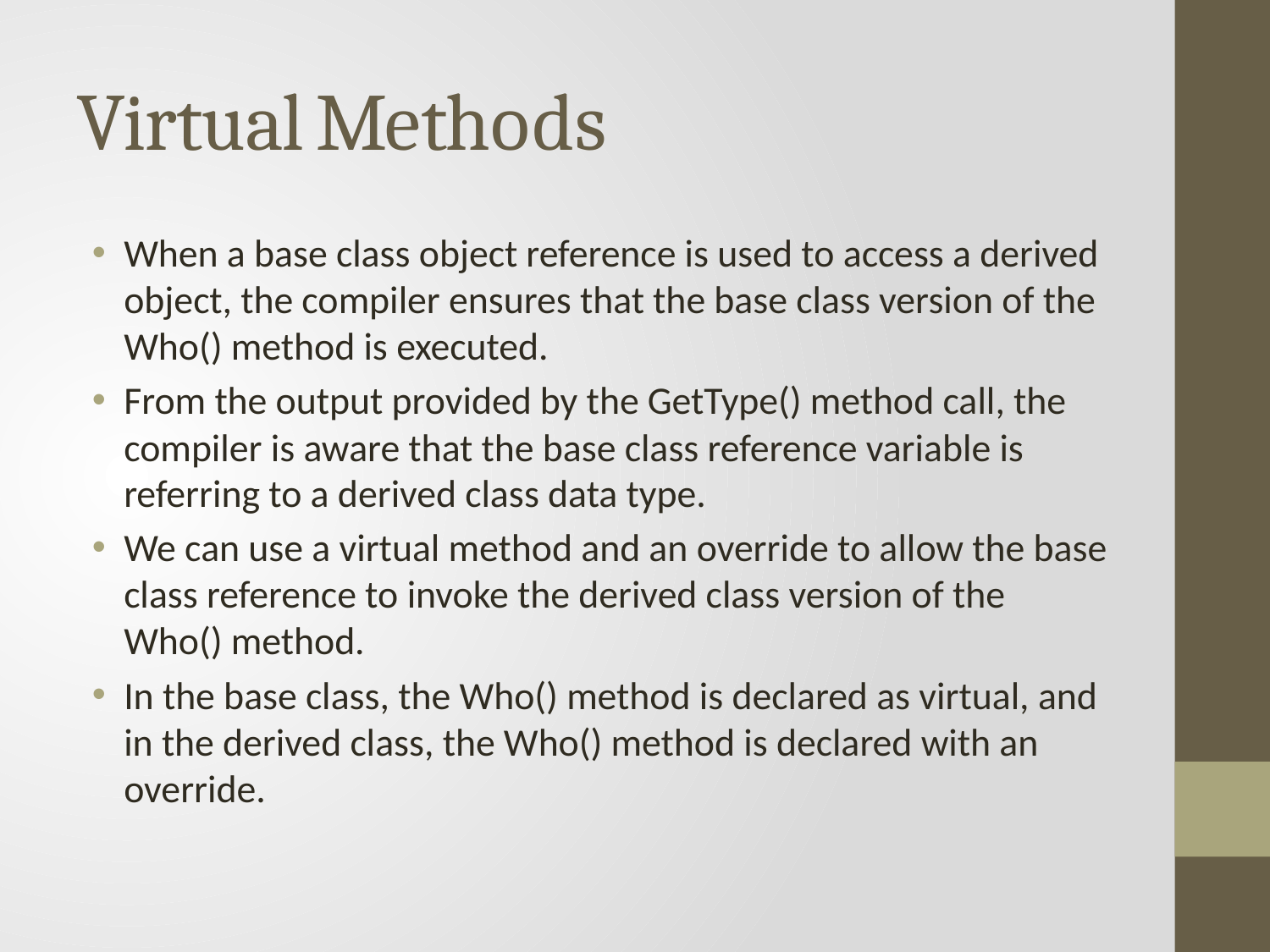

# Virtual Methods
When a base class object reference is used to access a derived object, the compiler ensures that the base class version of the Who() method is executed.
From the output provided by the GetType() method call, the compiler is aware that the base class reference variable is referring to a derived class data type.
We can use a virtual method and an override to allow the base class reference to invoke the derived class version of the Who() method.
In the base class, the Who() method is declared as virtual, and in the derived class, the Who() method is declared with an override.